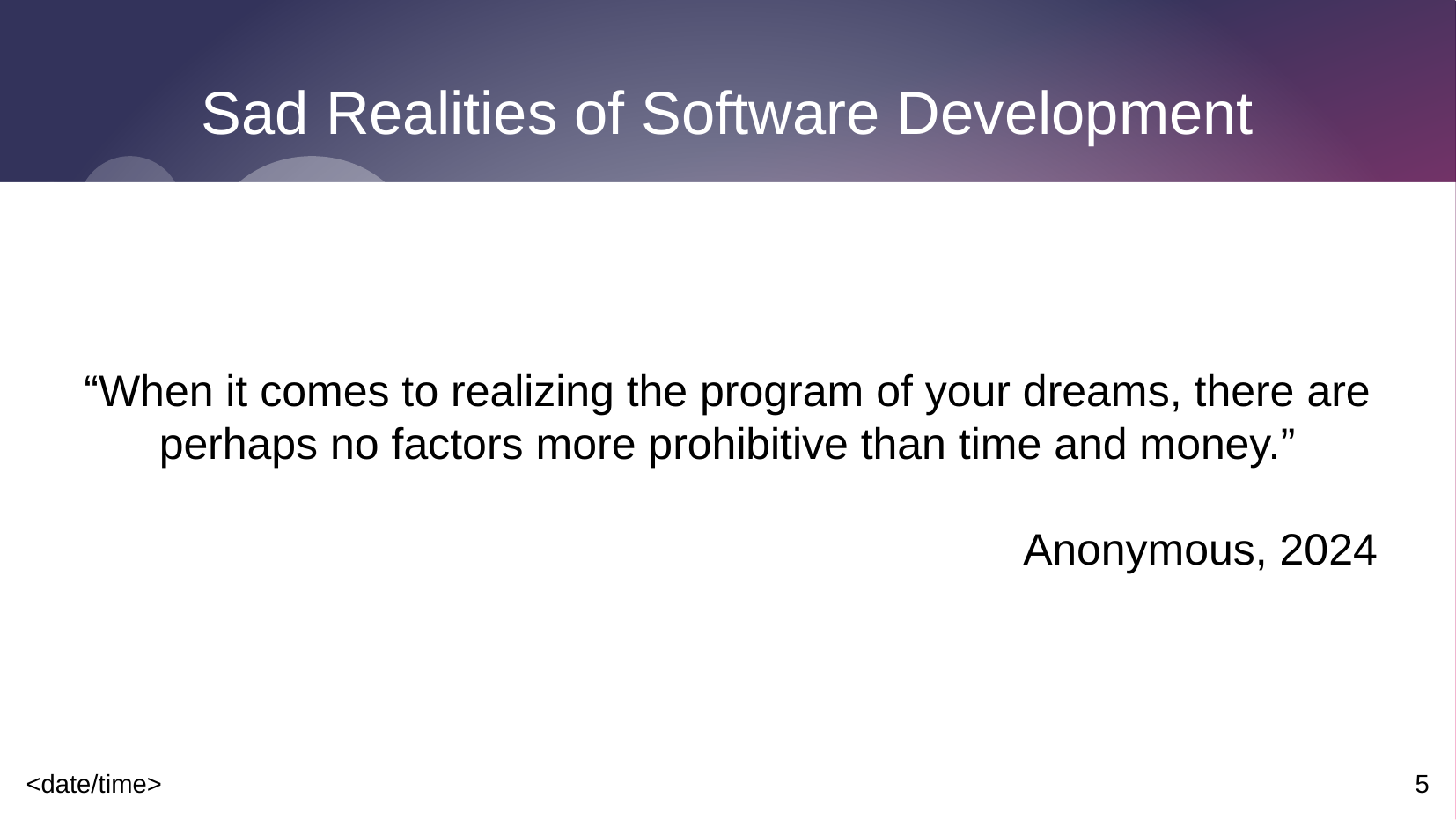

# Sad Realities of Software Development
“When it comes to realizing the program of your dreams, there are perhaps no factors more prohibitive than time and money.”

Anonymous, 2024